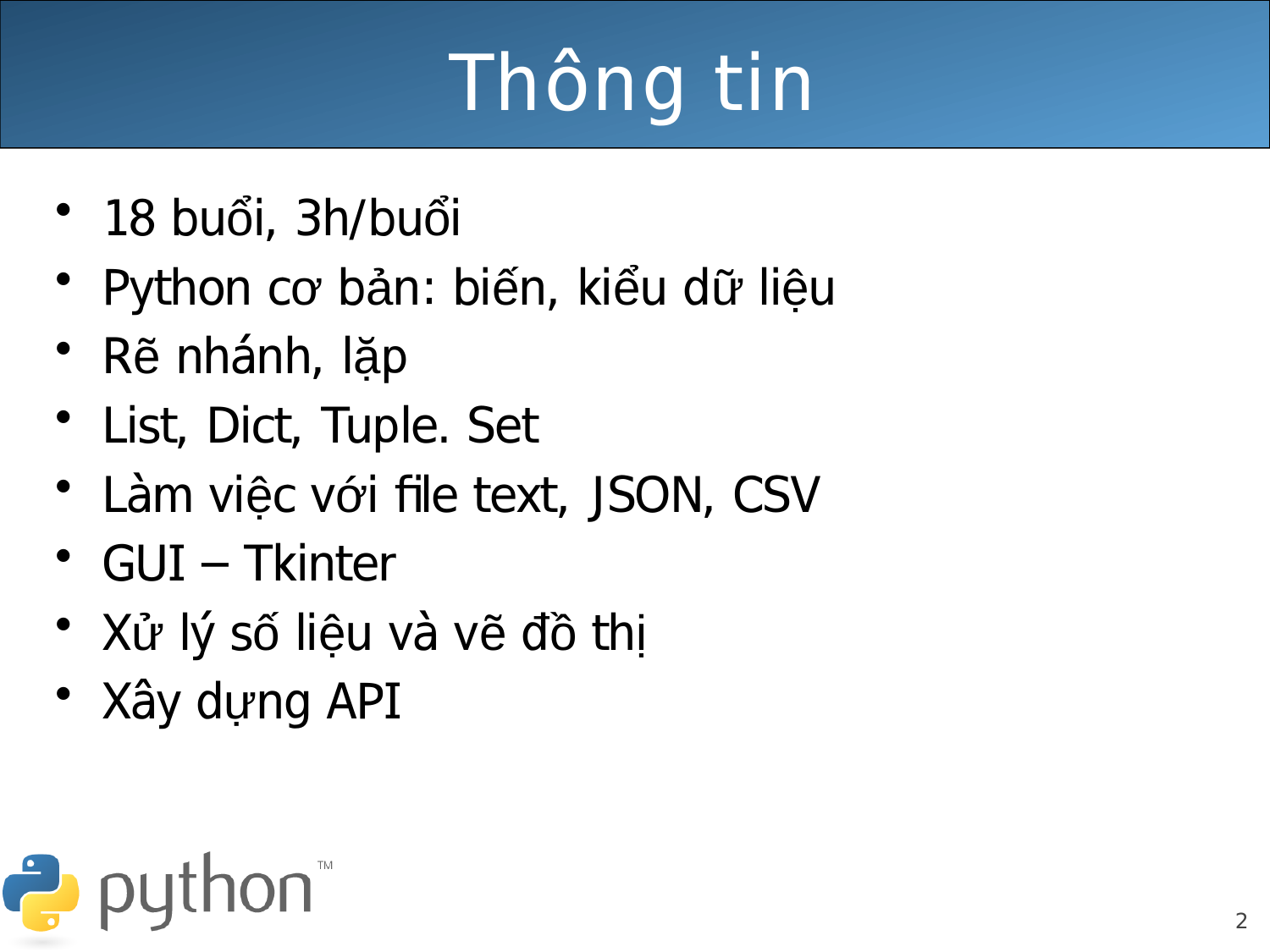

# Thông tin
18 buổi, 3h/buổi
Python cơ bản: biến, kiểu dữ liệu
Rẽ nhánh, lặp
List, Dict, Tuple. Set
Làm việc với file text, JSON, CSV
GUI – Tkinter
Xử lý số liệu và vẽ đồ thị
Xây dựng API